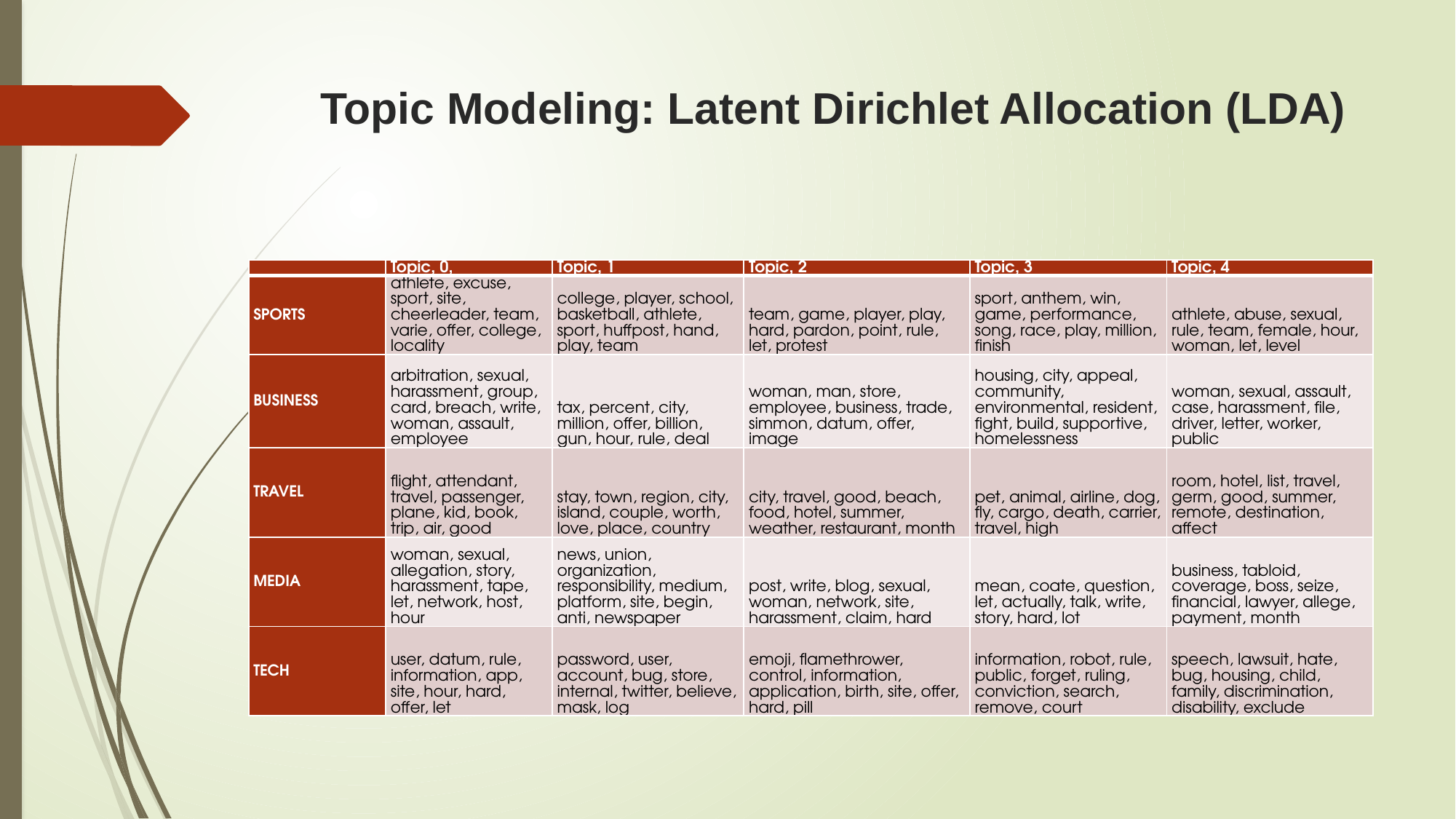

# Topic Modeling: Latent Dirichlet Allocation (LDA)
|  | Topic, 0, | Topic, 1 | Topic, 2 | Topic, 3 | Topic, 4 |
| --- | --- | --- | --- | --- | --- |
| SPORTS | athlete, excuse, sport, site, cheerleader, team, varie, offer, college, locality | college, player, school, basketball, athlete, sport, huffpost, hand, play, team | team, game, player, play, hard, pardon, point, rule, let, protest | sport, anthem, win, game, performance, song, race, play, million, finish | athlete, abuse, sexual, rule, team, female, hour, woman, let, level |
| BUSINESS | arbitration, sexual, harassment, group, card, breach, write, woman, assault, employee | tax, percent, city, million, offer, billion, gun, hour, rule, deal | woman, man, store, employee, business, trade, simmon, datum, offer, image | housing, city, appeal, community, environmental, resident, fight, build, supportive, homelessness | woman, sexual, assault, case, harassment, file, driver, letter, worker, public |
| TRAVEL | flight, attendant, travel, passenger, plane, kid, book, trip, air, good | stay, town, region, city, island, couple, worth, love, place, country | city, travel, good, beach, food, hotel, summer, weather, restaurant, month | pet, animal, airline, dog, fly, cargo, death, carrier, travel, high | room, hotel, list, travel, germ, good, summer, remote, destination, affect |
| MEDIA | woman, sexual, allegation, story, harassment, tape, let, network, host, hour | news, union, organization, responsibility, medium, platform, site, begin, anti, newspaper | post, write, blog, sexual, woman, network, site, harassment, claim, hard | mean, coate, question, let, actually, talk, write, story, hard, lot | business, tabloid, coverage, boss, seize, financial, lawyer, allege, payment, month |
| TECH | user, datum, rule, information, app, site, hour, hard, offer, let | password, user, account, bug, store, internal, twitter, believe, mask, log | emoji, flamethrower, control, information, application, birth, site, offer, hard, pill | information, robot, rule, public, forget, ruling, conviction, search, remove, court | speech, lawsuit, hate, bug, housing, child, family, discrimination, disability, exclude |